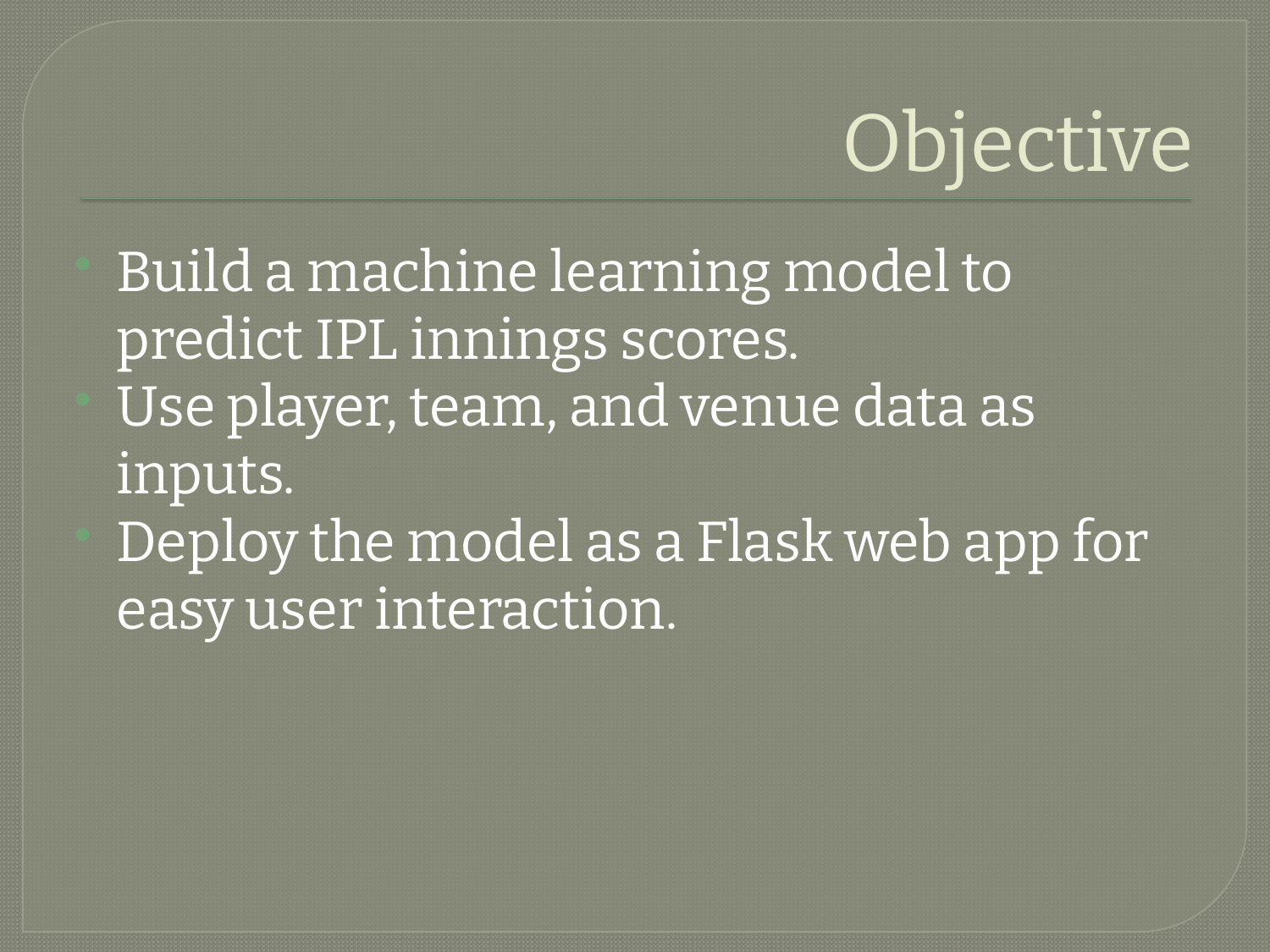

# Objective
Build a machine learning model to predict IPL innings scores.
Use player, team, and venue data as inputs.
Deploy the model as a Flask web app for easy user interaction.